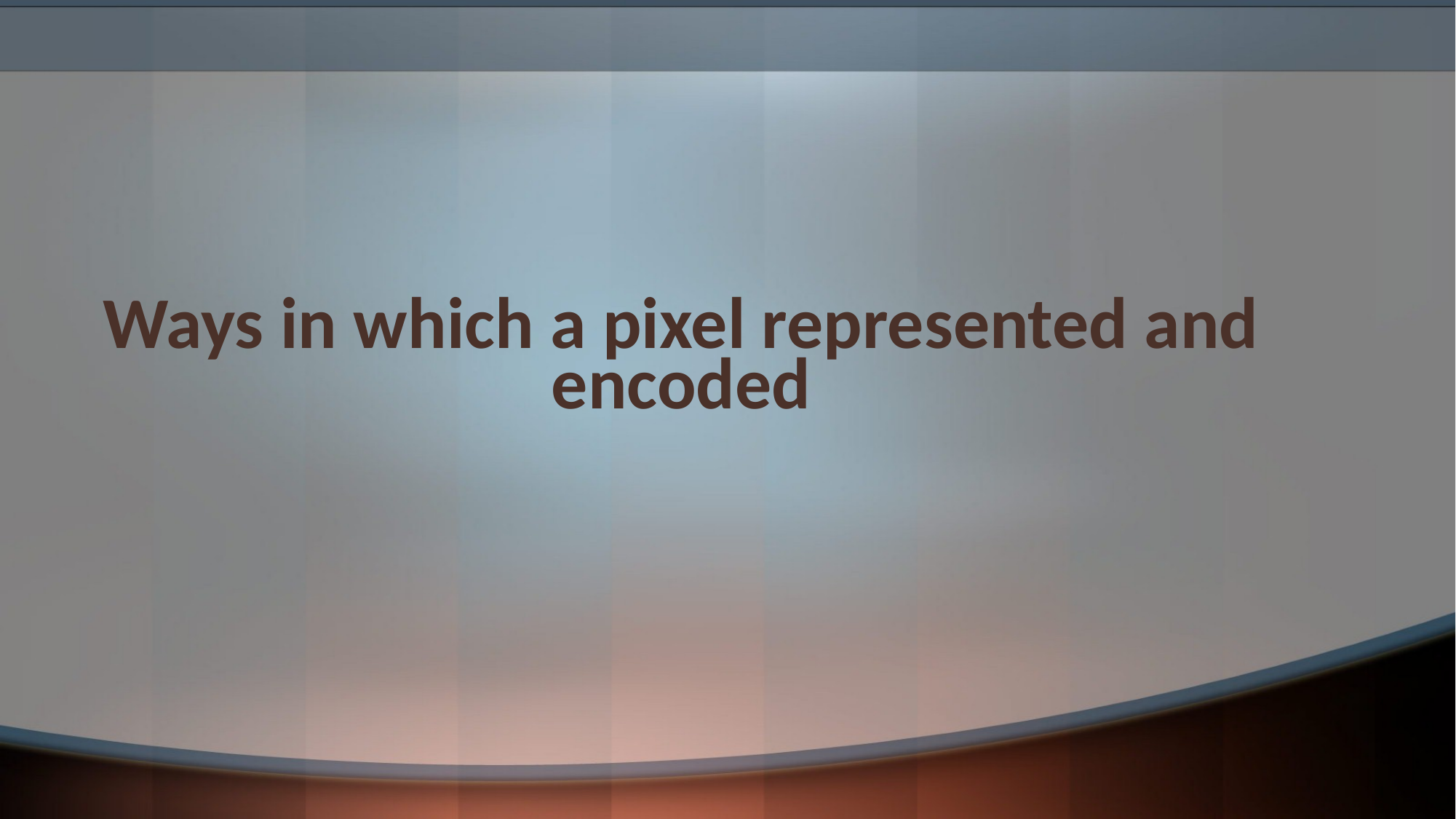

# Ways in which a pixel represented and encoded